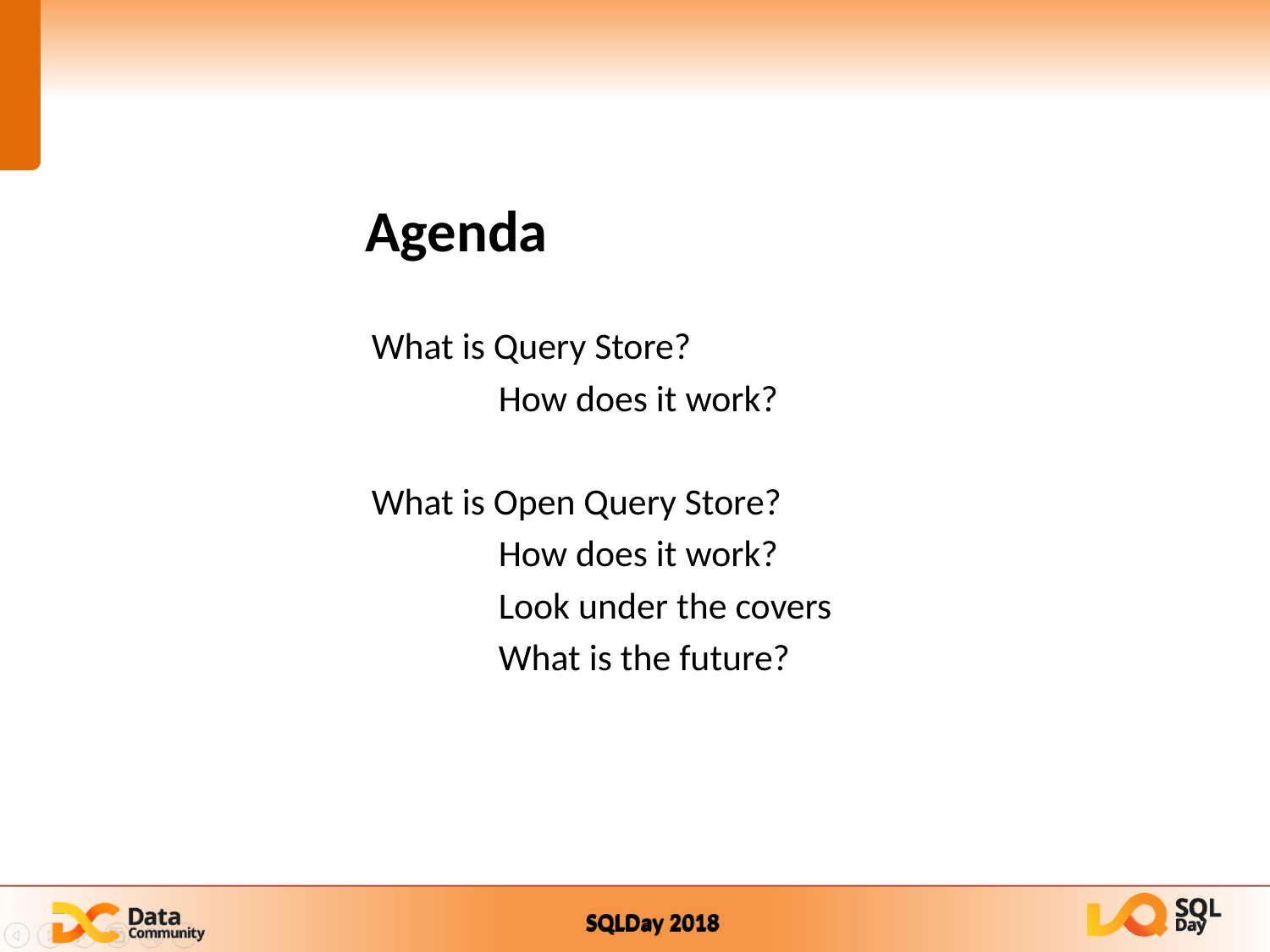

Agenda
What is Query Store?
	How does it work?

What is Open Query Store?
	How does it work?
	Look under the covers
	What is the future?